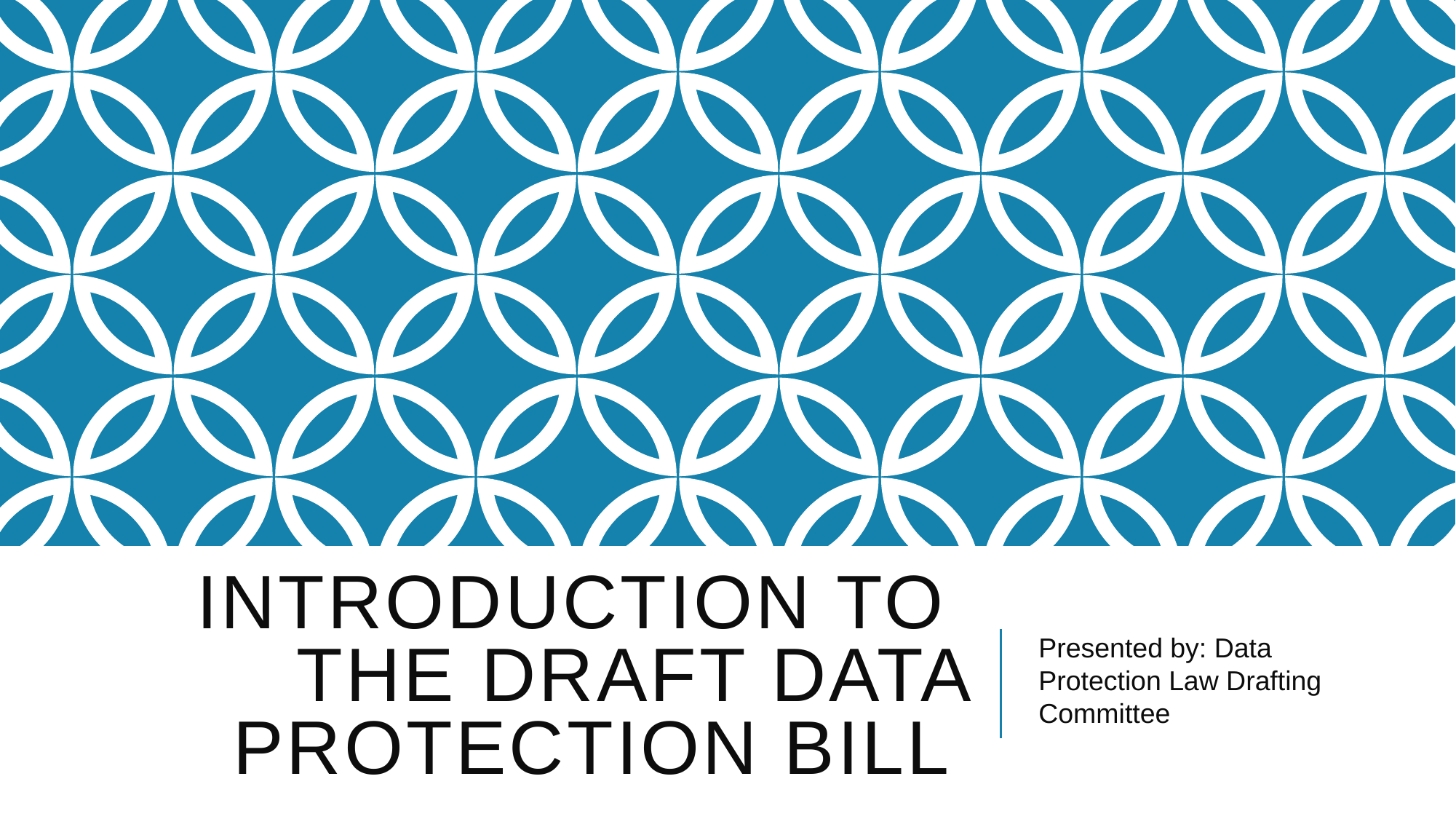

# Introduction to the Draft Data Protection Bill
Presented by: Data Protection Law Drafting Committee